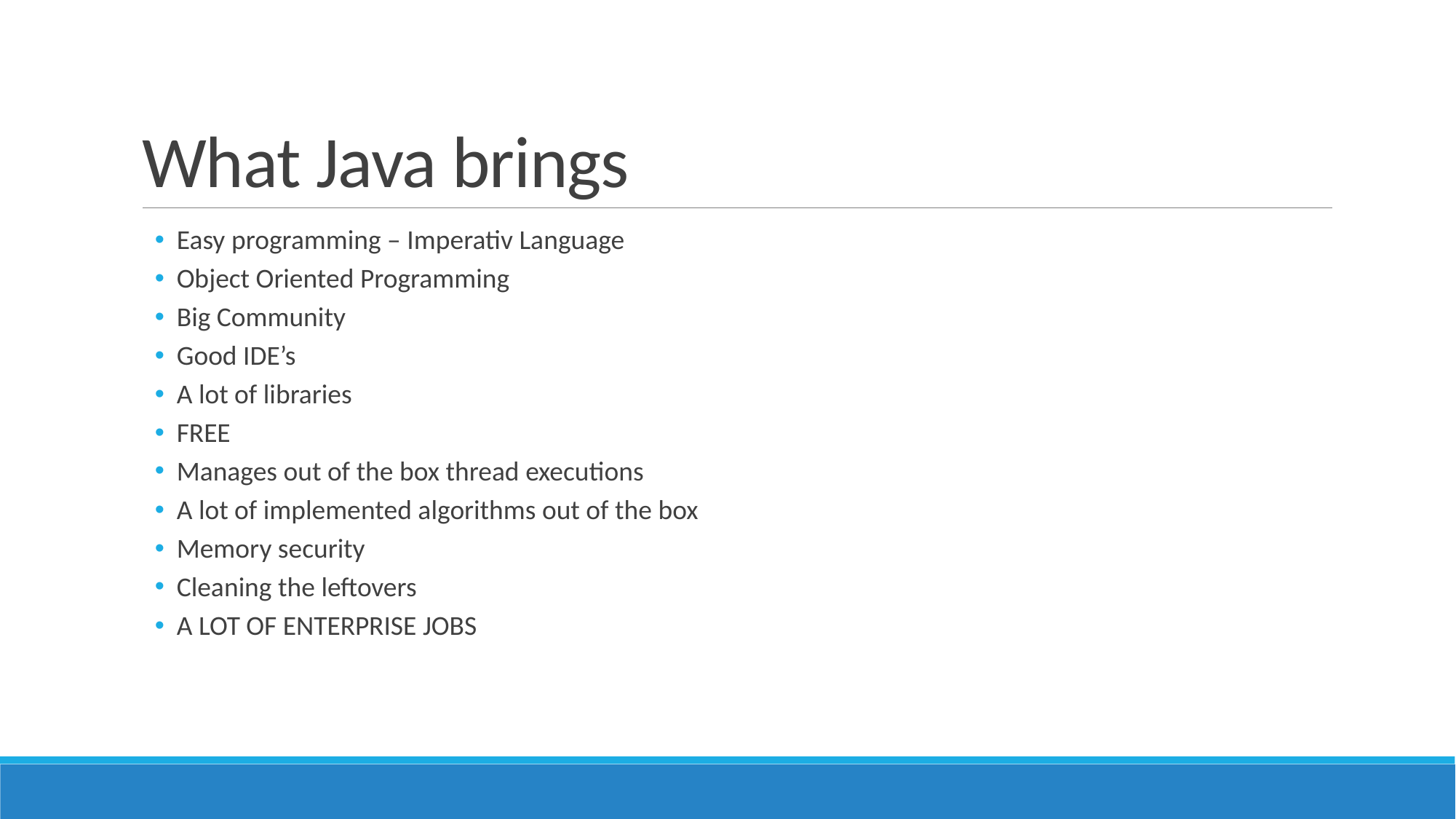

# What Java brings
Easy programming – Imperativ Language
Object Oriented Programming
Big Community
Good IDE’s
A lot of libraries
FREE
Manages out of the box thread executions
A lot of implemented algorithms out of the box
Memory security
Cleaning the leftovers
A LOT OF ENTERPRISE JOBS